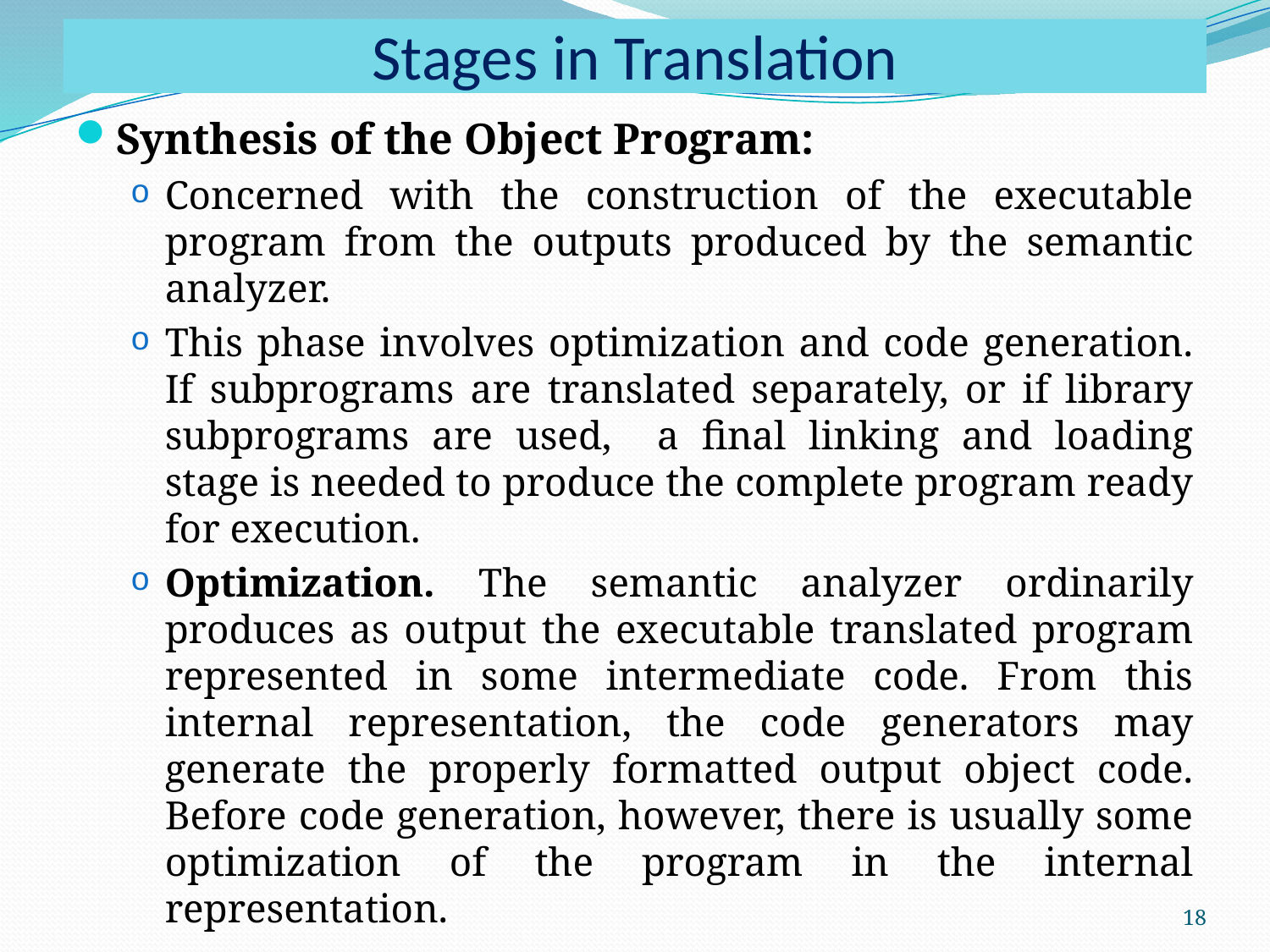

# Stages in Translation
Synthesis of the Object Program:
Concerned with the construction of the executable program from the outputs produced by the semantic analyzer.
This phase involves optimization and code generation. If subprograms are translated separately, or if library subprograms are used,  a final linking and loading stage is needed to produce the complete program ready for execution.
Optimization. The semantic analyzer ordinarily produces as output the executable translated program represented in some intermediate code. From this internal representation, the code generators may generate the properly formatted output object code. Before code generation, however, there is usually some optimization of the program in the internal representation.
18